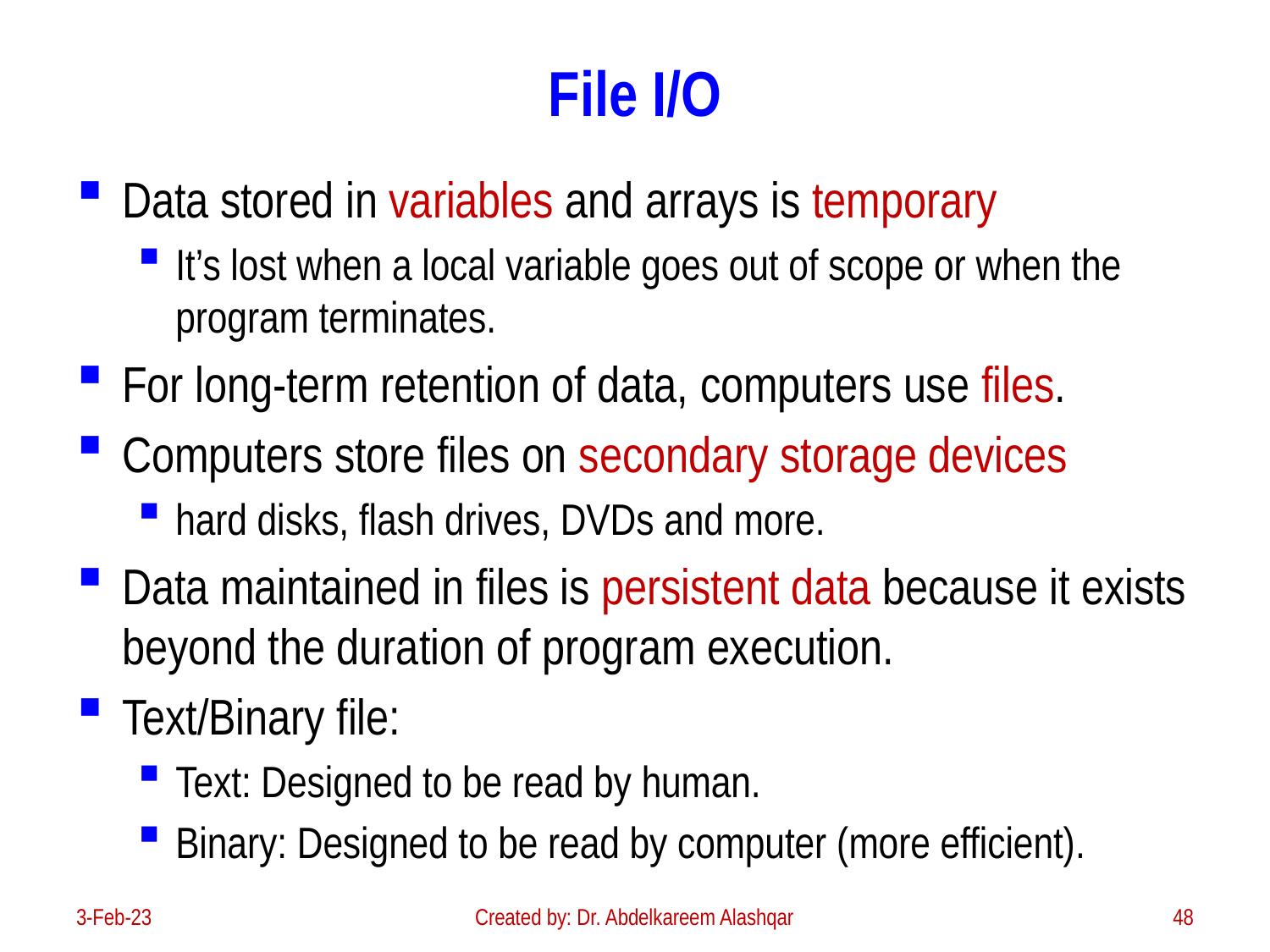

# File I/O
Data stored in variables and arrays is temporary
It’s lost when a local variable goes out of scope or when the program terminates.
For long-term retention of data, computers use files.
Computers store files on secondary storage devices
hard disks, flash drives, DVDs and more.
Data maintained in files is persistent data because it exists beyond the duration of program execution.
Text/Binary file:
Text: Designed to be read by human.
Binary: Designed to be read by computer (more efficient).

3-Feb-23
Created by: Dr. Abdelkareem Alashqar
48